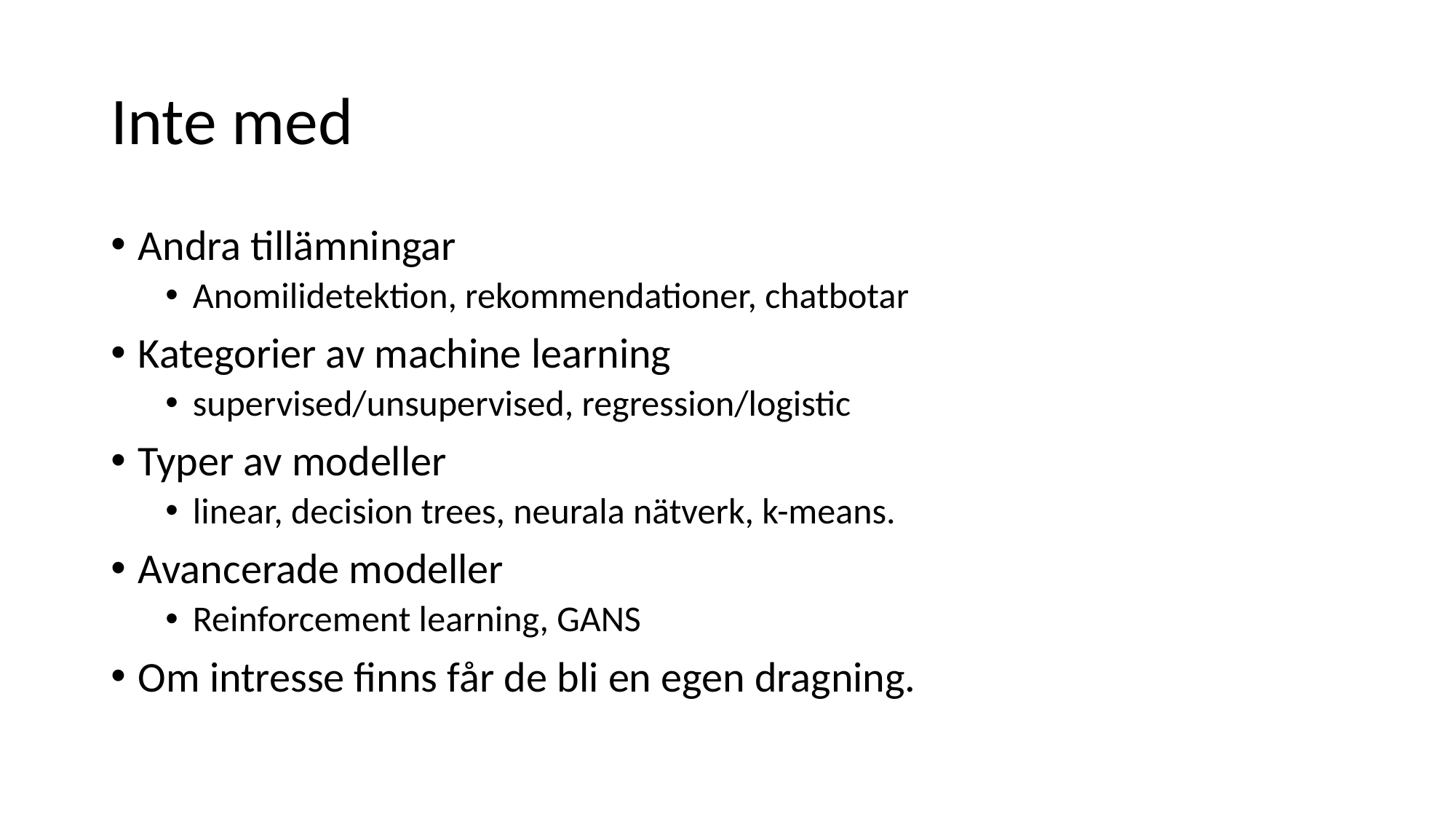

# Inte med
Andra tillämningar
Anomilidetektion, rekommendationer, chatbotar
Kategorier av machine learning
supervised/unsupervised, regression/logistic
Typer av modeller
linear, decision trees, neurala nätverk, k-means.
Avancerade modeller
Reinforcement learning, GANS
Om intresse finns får de bli en egen dragning.